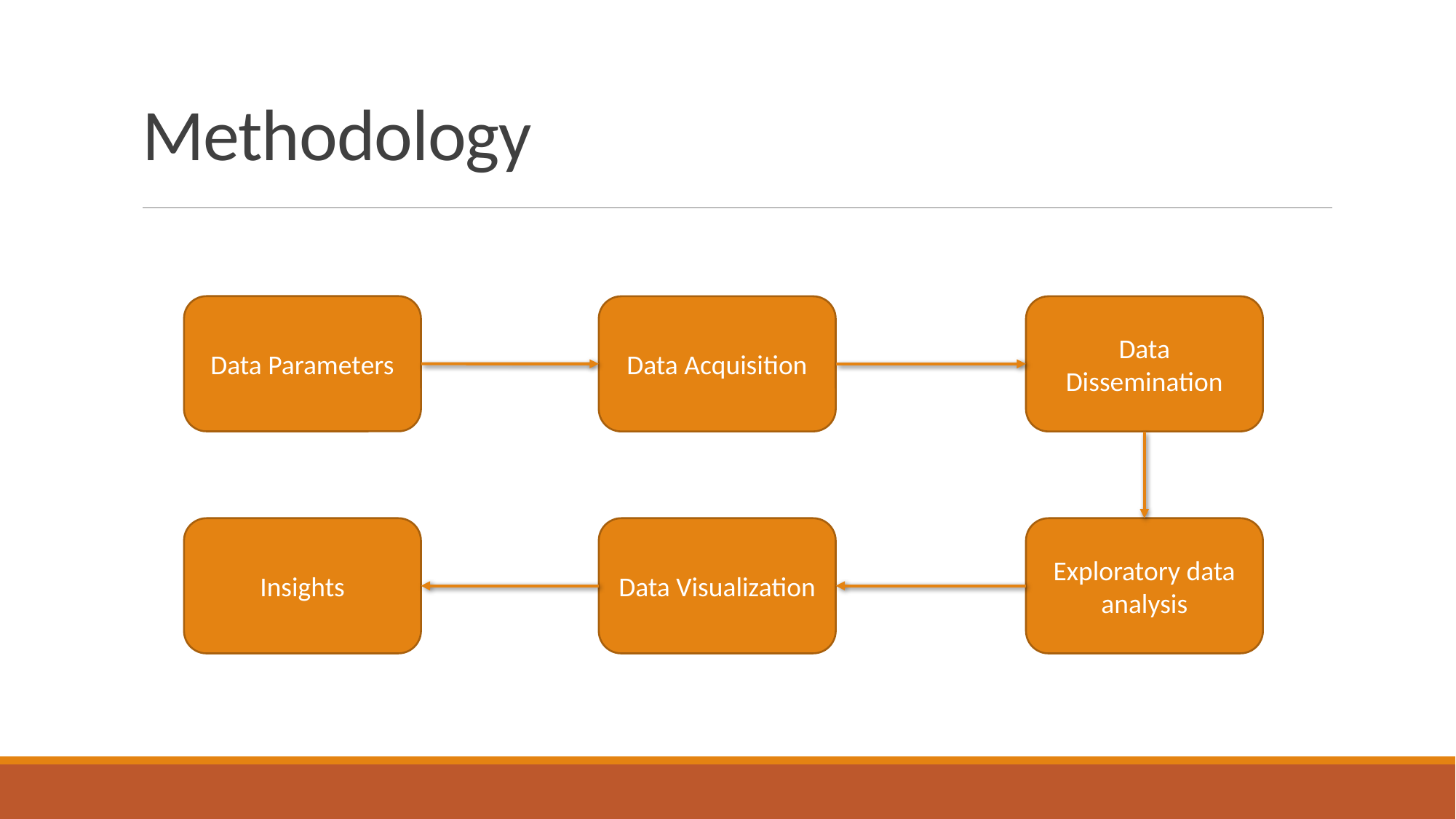

# Methodology
Data Parameters
Data Acquisition
Data Dissemination
Insights
Data Visualization
Exploratory data analysis